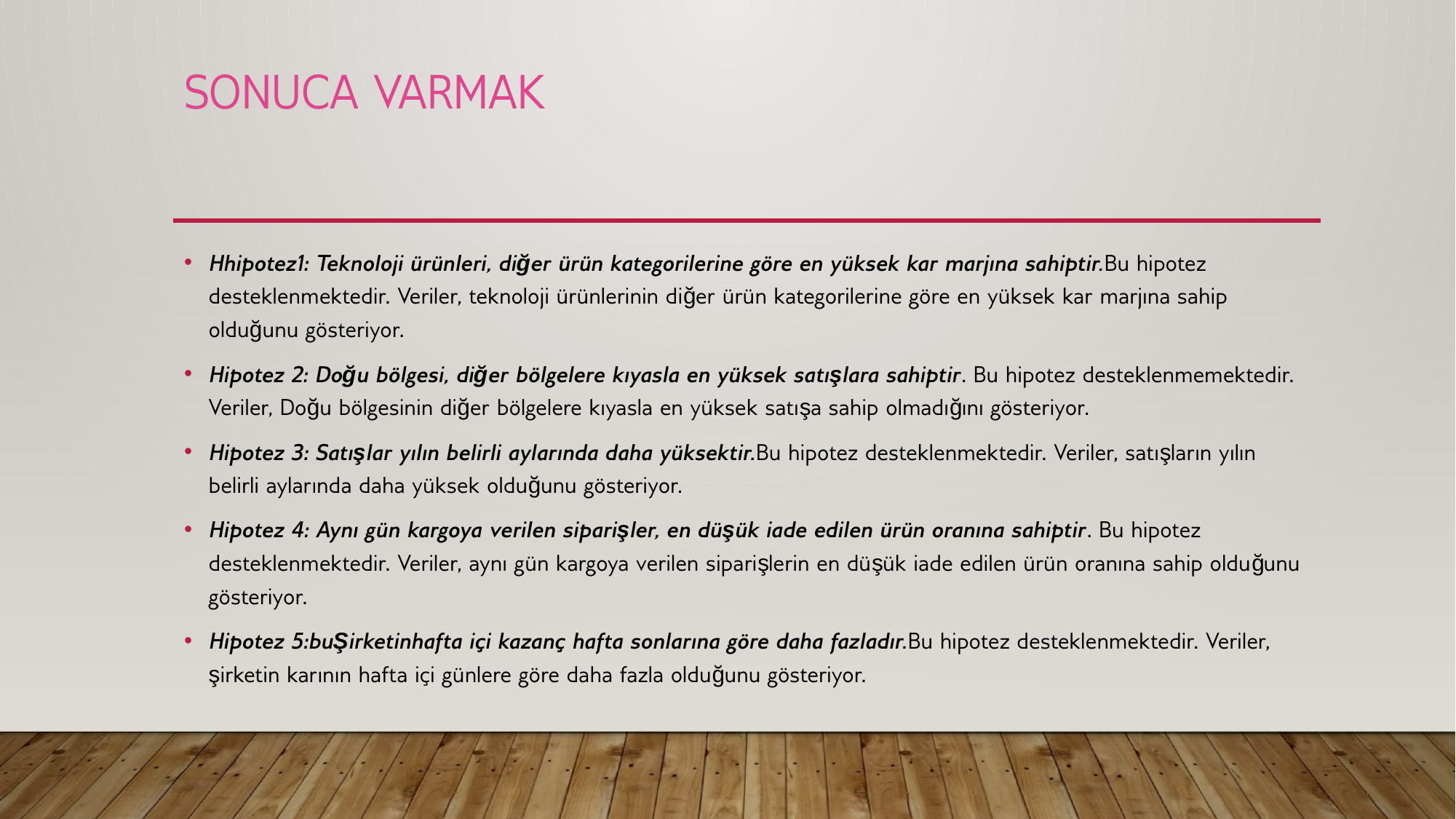

# Sonuca varmak
Hhipotez1: Teknoloji ürünleri, diğer ürün kategorilerine göre en yüksek kar marjına sahiptir.Bu hipotez desteklenmektedir. Veriler, teknoloji ürünlerinin diğer ürün kategorilerine göre en yüksek kar marjına sahip olduğunu gösteriyor.
Hipotez 2: Doğu bölgesi, diğer bölgelere kıyasla en yüksek satışlara sahiptir. Bu hipotez desteklenmemektedir. Veriler, Doğu bölgesinin diğer bölgelere kıyasla en yüksek satışa sahip olmadığını gösteriyor.
Hipotez 3: Satışlar yılın belirli aylarında daha yüksektir.Bu hipotez desteklenmektedir. Veriler, satışların yılın belirli aylarında daha yüksek olduğunu gösteriyor.
Hipotez 4: Aynı gün kargoya verilen siparişler, en düşük iade edilen ürün oranına sahiptir. Bu hipotez desteklenmektedir. Veriler, aynı gün kargoya verilen siparişlerin en düşük iade edilen ürün oranına sahip olduğunu gösteriyor.
Hipotez 5:buŞirketinhafta içi kazanç hafta sonlarına göre daha fazladır.Bu hipotez desteklenmektedir. Veriler, şirketin karının hafta içi günlere göre daha fazla olduğunu gösteriyor.